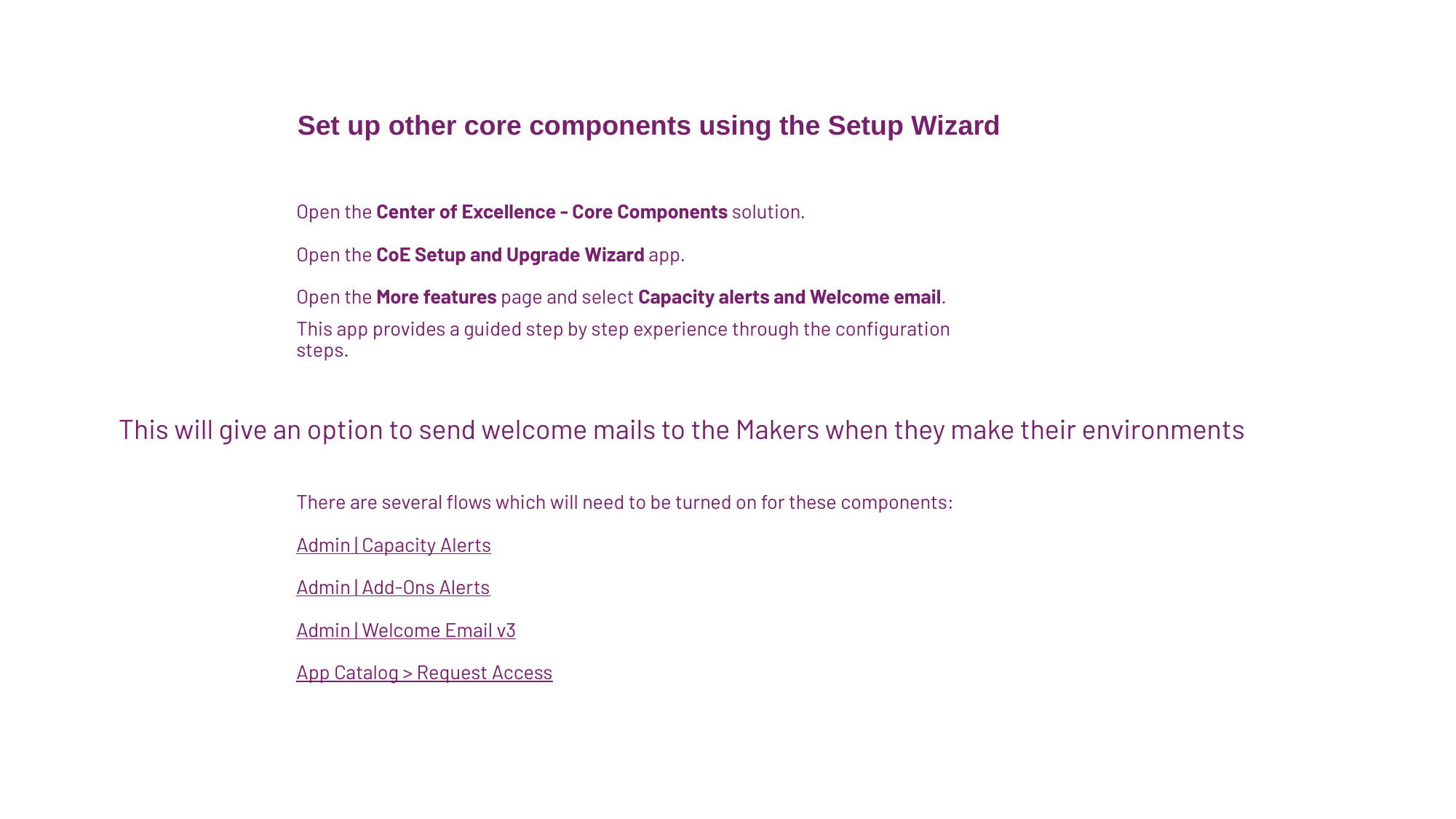

Set up other core components using the Setup Wizard
Open the Center of Excellence - Core Components solution.
Open the CoE Setup and Upgrade Wizard app.
Open the More features page and select Capacity alerts and Welcome email.
This app provides a guided step by step experience through the configuration steps.
This will give an option to send welcome mails to the Makers when they make their environments
There are several flows which will need to be turned on for these components:
Admin | Capacity Alerts
Admin | Add-Ons Alerts
Admin | Welcome Email v3
App Catalog > Request Access